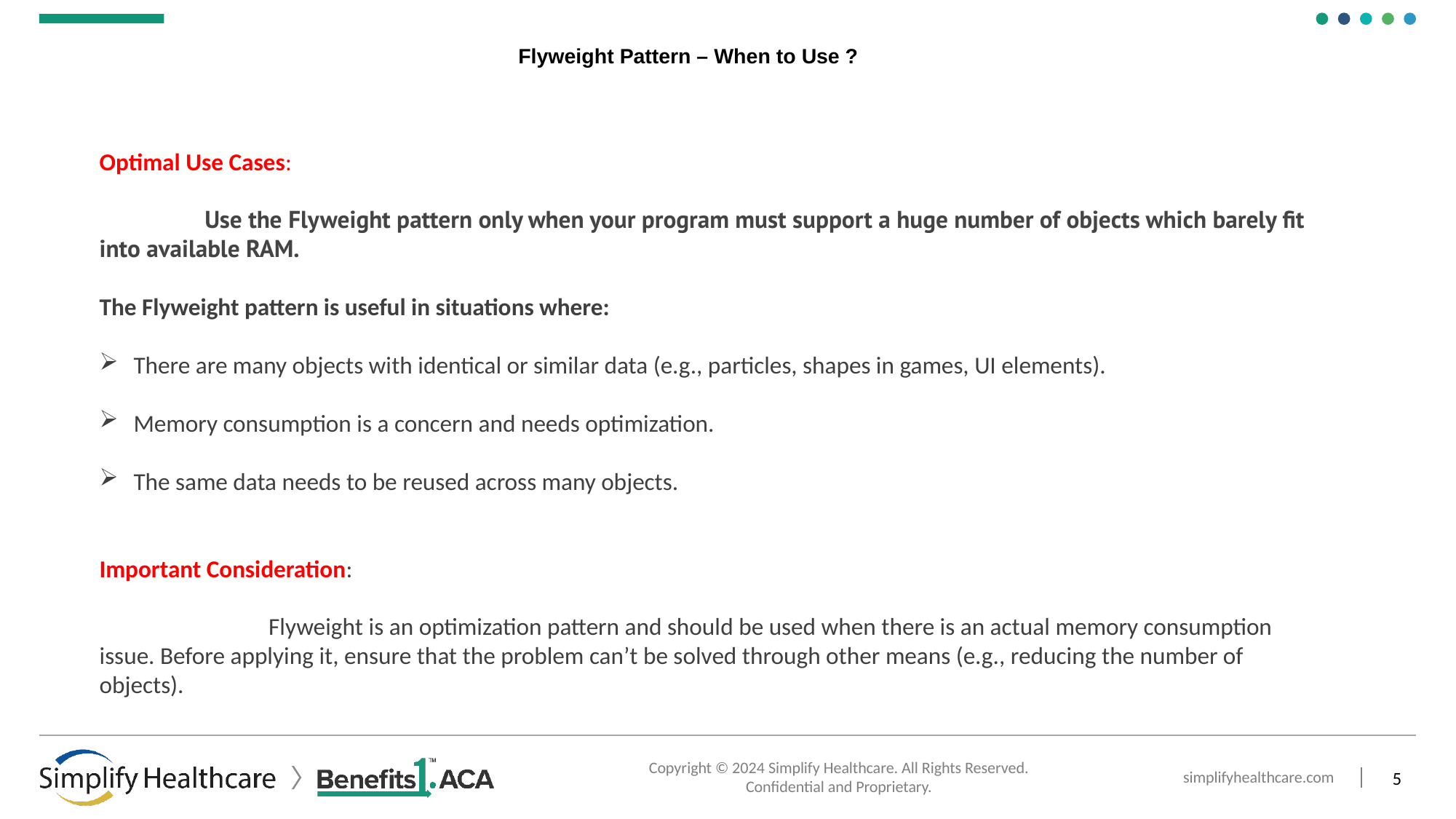

# Flyweight Pattern – When to Use ?

Optimal Use Cases:

                 Use the Flyweight pattern only when your program must support a huge number of objects which barely fit into available RAM.

The Flyweight pattern is useful in situations where:

There are many objects with identical or similar data (e.g., particles, shapes in games, UI elements).

Memory consumption is a concern and needs optimization.

The same data needs to be reused across many objects.

Important Consideration:

                               Flyweight is an optimization pattern and should be used when there is an actual memory consumption issue. Before applying it, ensure that the problem can’t be solved through other means (e.g., reducing the number of objects).